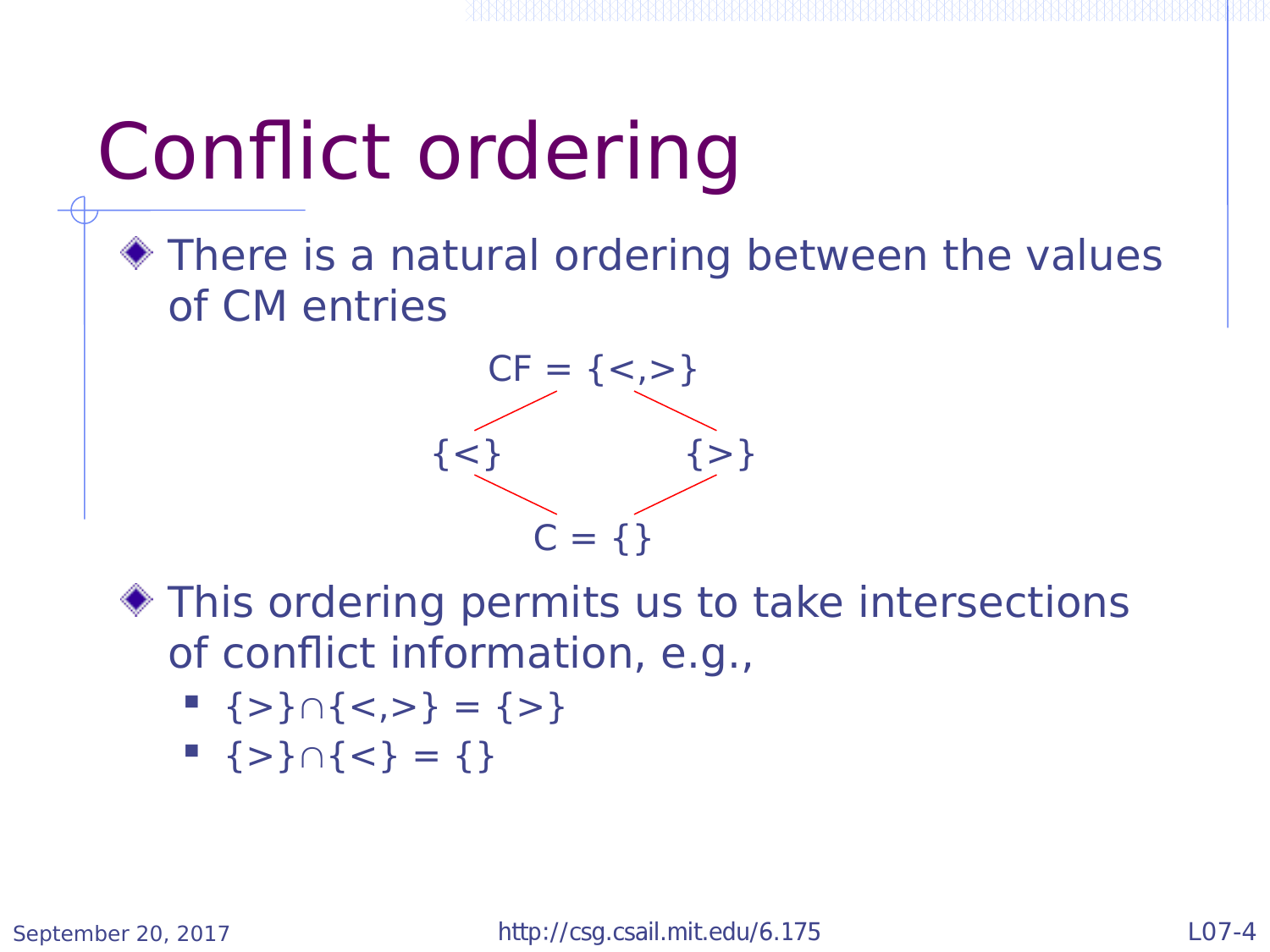

# Conflict ordering
There is a natural ordering between the values of CM entries

This ordering permits us to take intersections of conflict information, e.g.,
{>}∩{<,>} = {>}
{>}∩{<} = {}

CF = {<,>}

{<}                {>}

C = {}
September 20, 2017
http://csg.csail.mit.edu/6.175
L07-4